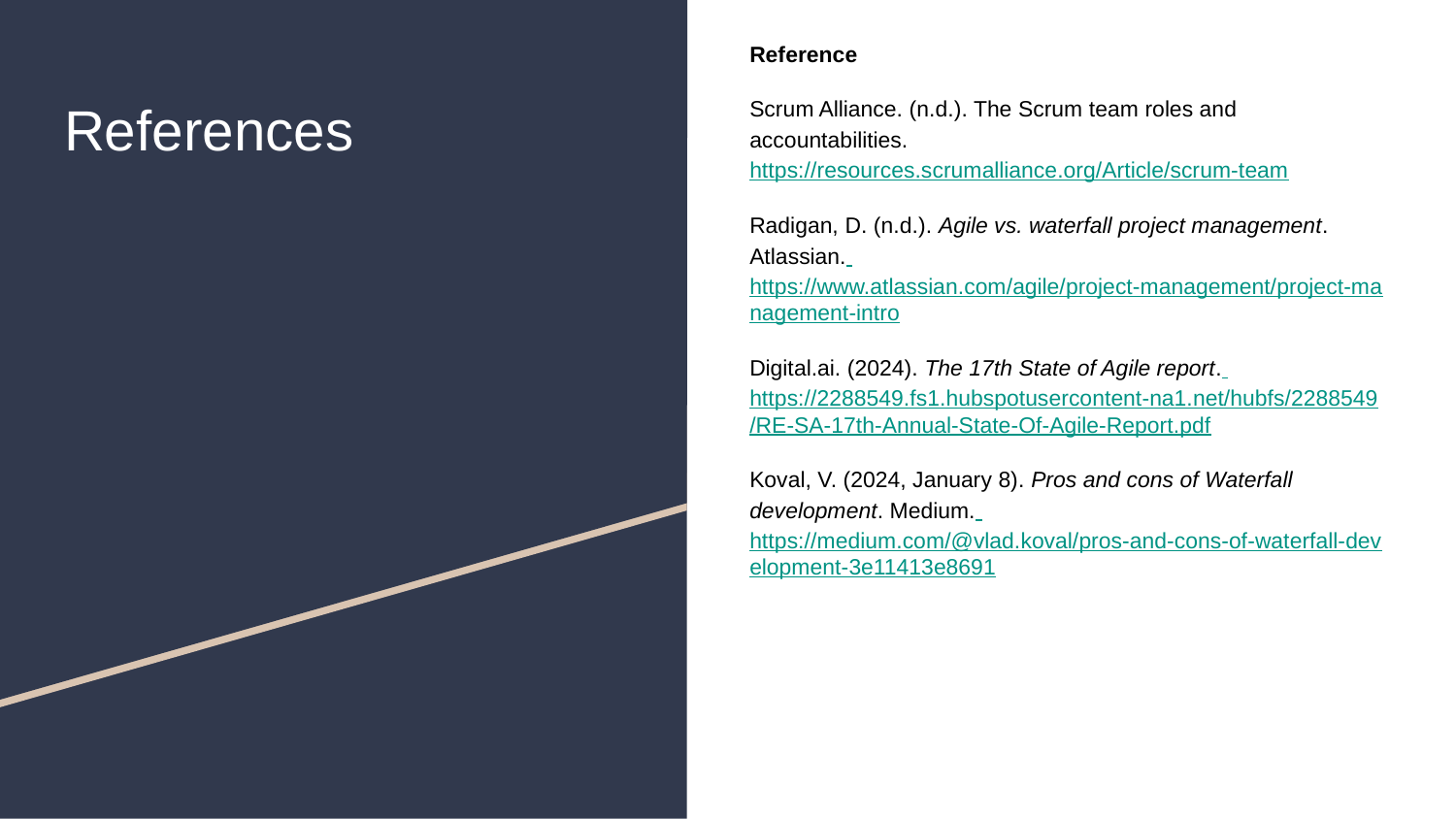

Reference
Scrum Alliance. (n.d.). The Scrum team roles and accountabilities. https://resources.scrumalliance.org/Article/scrum-team
Radigan, D. (n.d.). Agile vs. waterfall project management. Atlassian. https://www.atlassian.com/agile/project-management/project-management-intro
Digital.ai. (2024). The 17th State of Agile report. https://2288549.fs1.hubspotusercontent-na1.net/hubfs/2288549/RE-SA-17th-Annual-State-Of-Agile-Report.pdf
Koval, V. (2024, January 8). Pros and cons of Waterfall development. Medium. https://medium.com/@vlad.koval/pros-and-cons-of-waterfall-development-3e11413e8691

# References